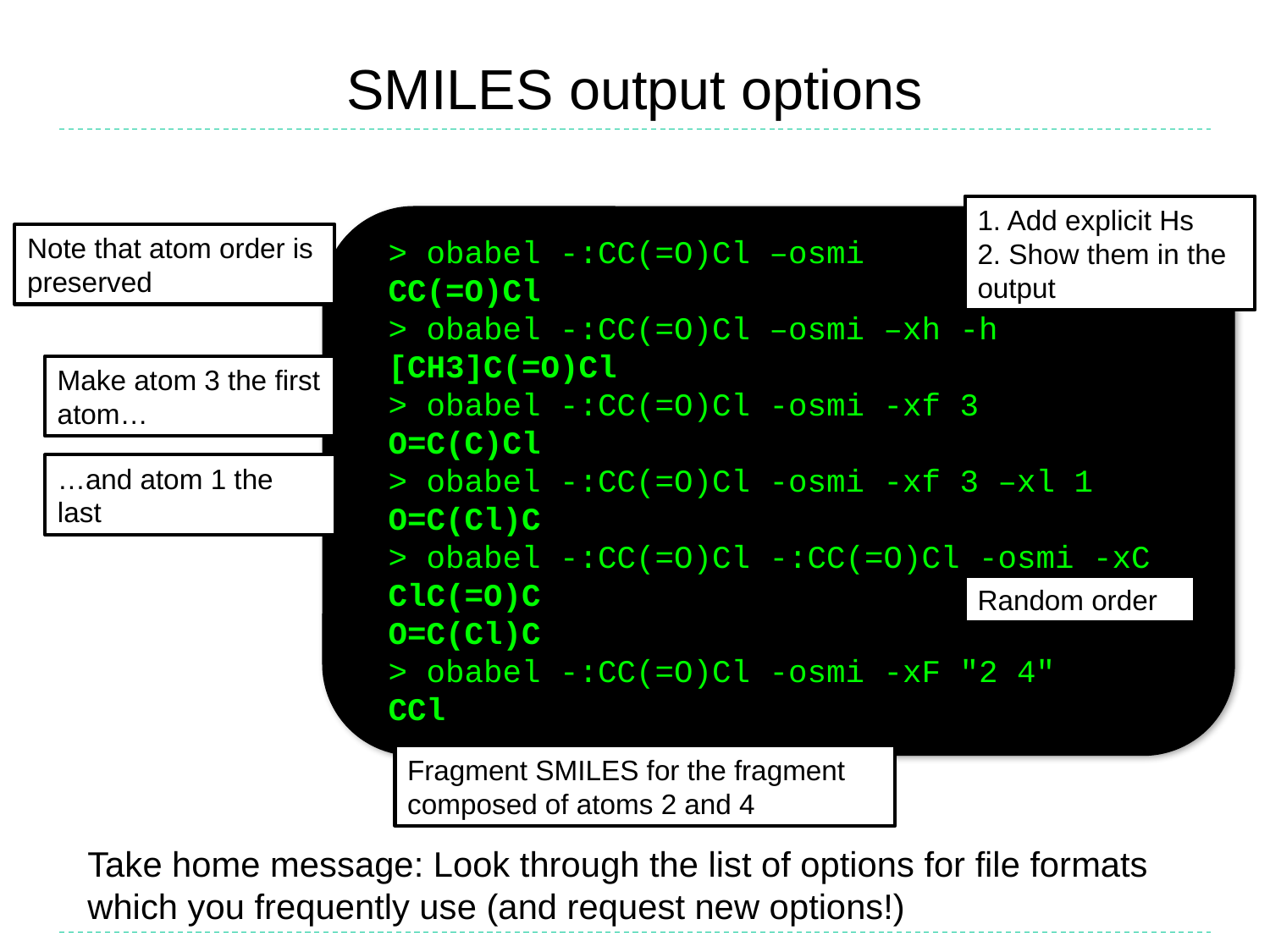

# SMILES output options
1. Add explicit Hs
2. Show them in the output

> obabel -:CC(=O)Cl –osmi
CC(=O)Cl
> obabel -:CC(=O)Cl –osmi –xh -h
[CH3]C(=O)Cl
> obabel -:CC(=O)Cl -osmi -xf 3
O=C(C)Cl
> obabel -:CC(=O)Cl -osmi -xf 3 –xl 1
O=C(Cl)C
> obabel -:CC(=O)Cl -:CC(=O)Cl -osmi -xC
ClC(=O)C
O=C(Cl)C
> obabel -:CC(=O)Cl -osmi -xF "2 4"
CCl

Note that atom order is preserved
Make atom 3 the first atom…
…and atom 1 the last
Random order
Fragment SMILES for the fragment composed of atoms 2 and 4
Take home message: Look through the list of options for file formats which you frequently use (and request new options!)